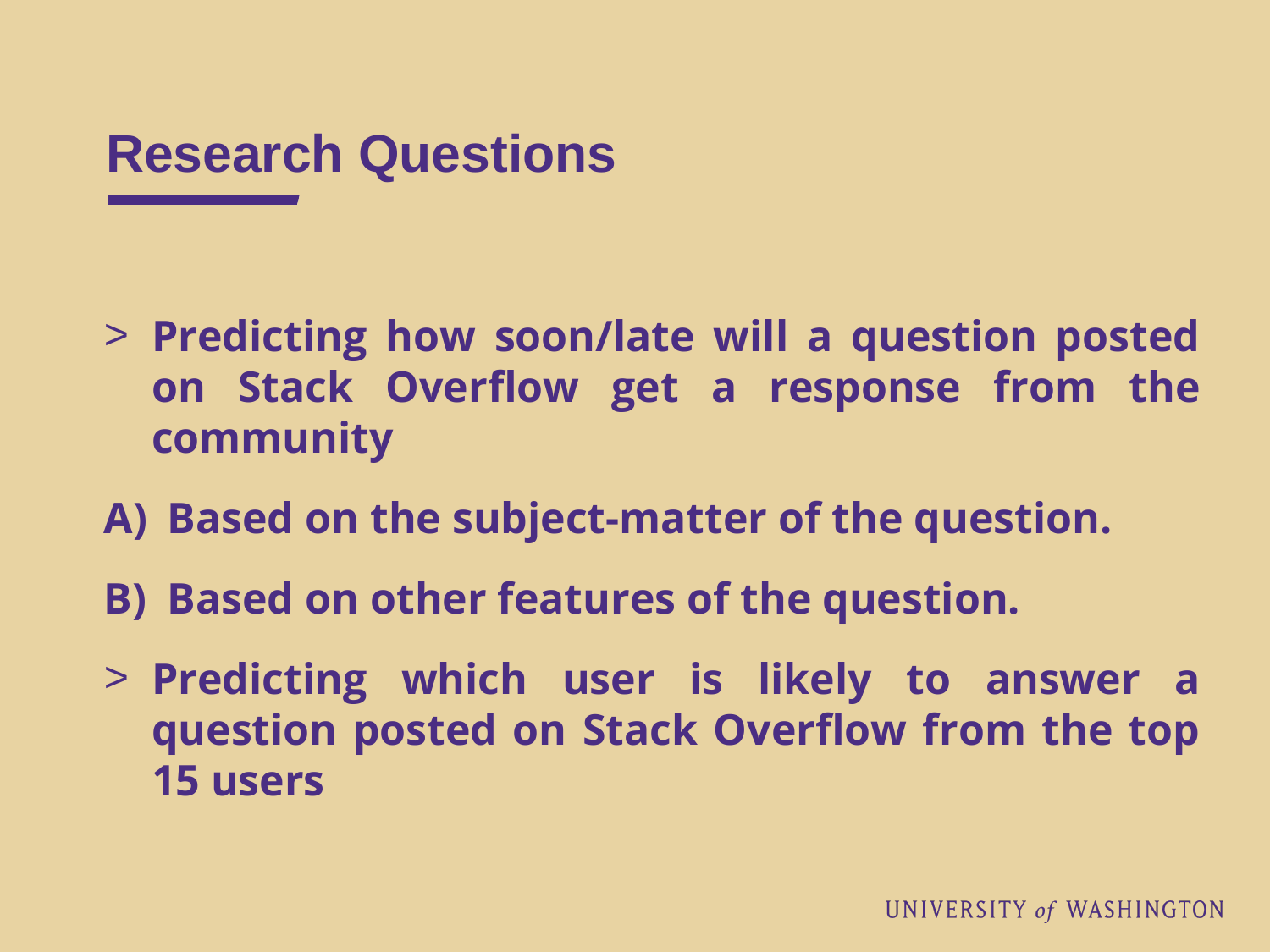

# Research Questions
Predicting how soon/late will a question posted on Stack Overflow get a response from the community
Based on the subject-matter of the question.
Based on other features of the question.
Predicting which user is likely to answer a question posted on Stack Overflow from the top 15 users